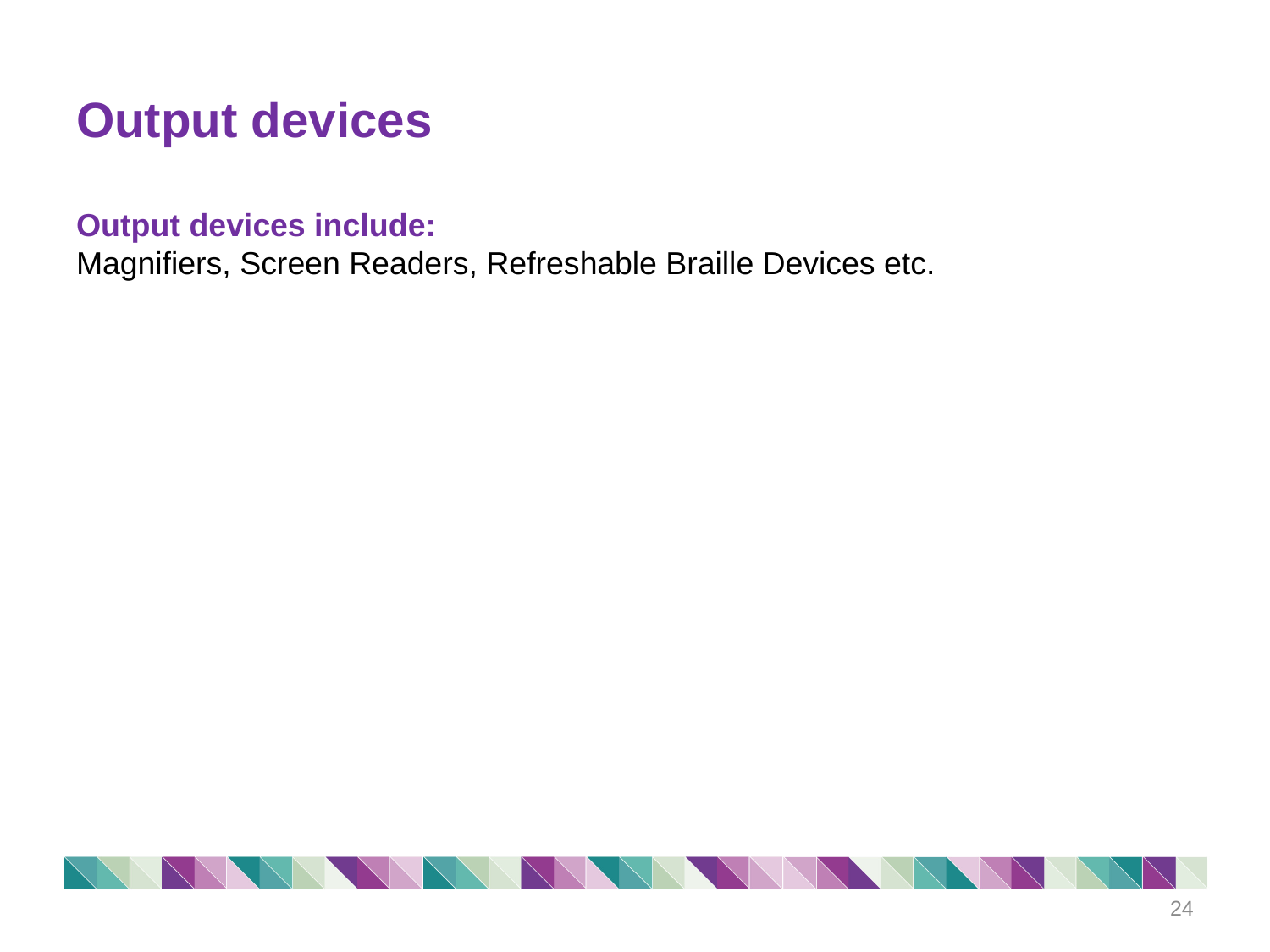

# Output devices
Output devices include:
Magnifiers, Screen Readers, Refreshable Braille Devices etc.

24